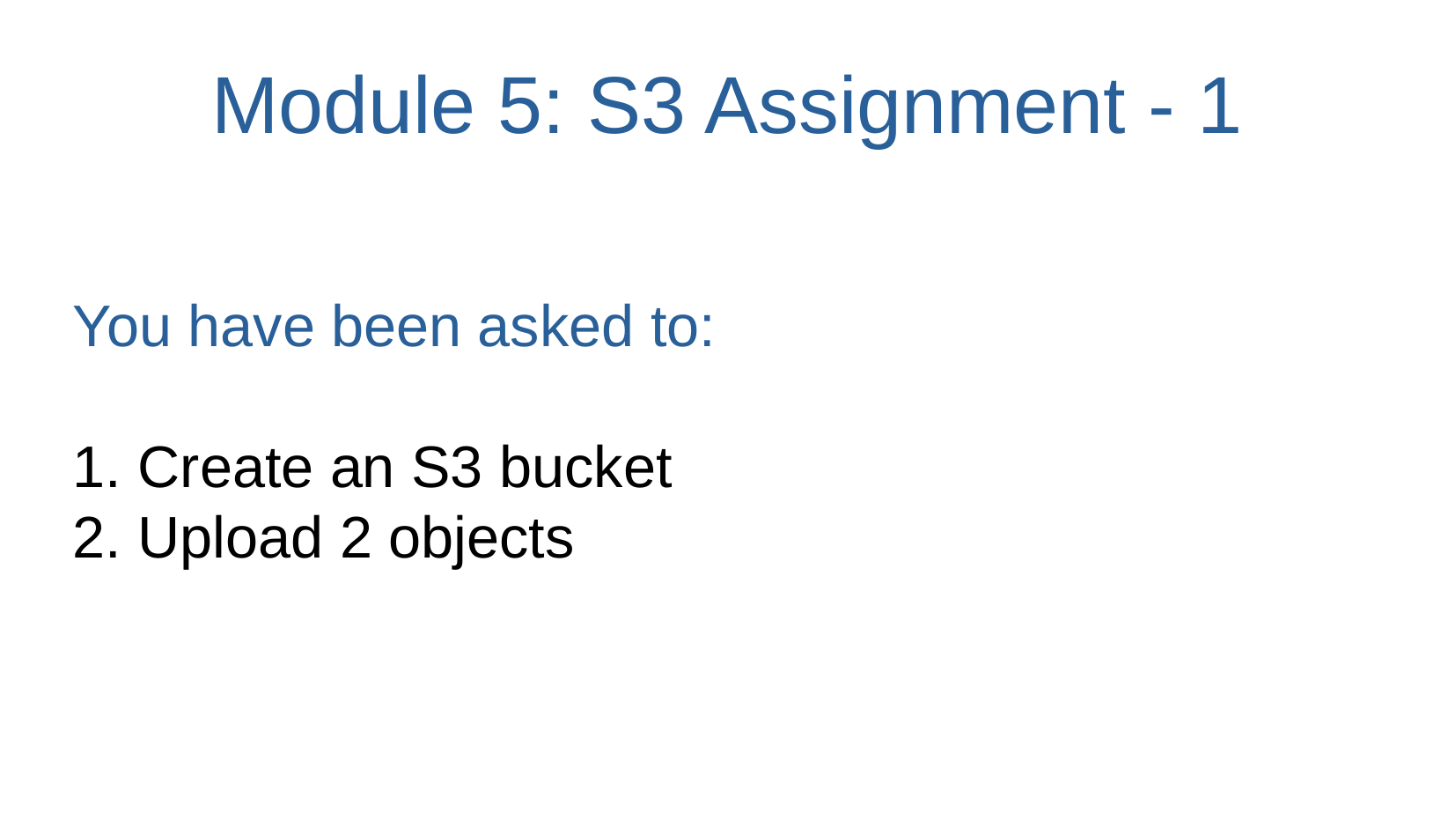

# Module 5: S3 Assignment - 1
You have been asked to:

 Create an S3 bucket
 Upload 2 objects